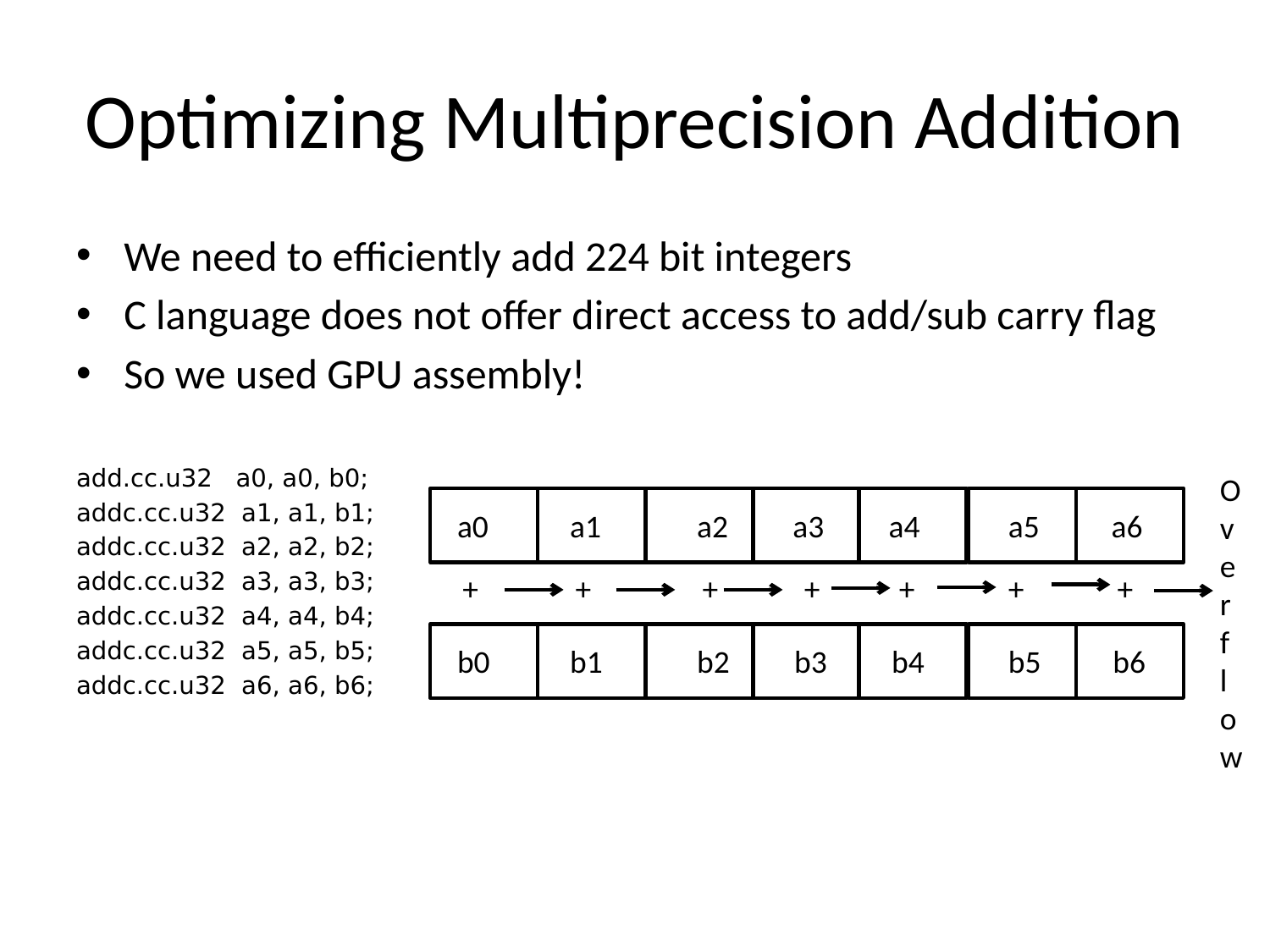

# Optimizing Multiprecision Addition
We need to efficiently add 224 bit integers
C language does not offer direct access to add/sub carry flag
So we used GPU assembly!

add.cc.u32   a0, a0, b0;
addc.cc.u32  a1, a1, b1;
addc.cc.u32  a2, a2, b2;
addc.cc.u32  a3, a3, b3;
addc.cc.u32  a4, a4, b4;
addc.cc.u32  a5, a5, b5;
addc.cc.u32  a6, a6, b6;

Over
f
low

  a0	a1	a2         a3         a4	        a5          a6
   +	 +	 +            +           +             +             +

  b0	b1	b2         b3         b4	        b5          b6